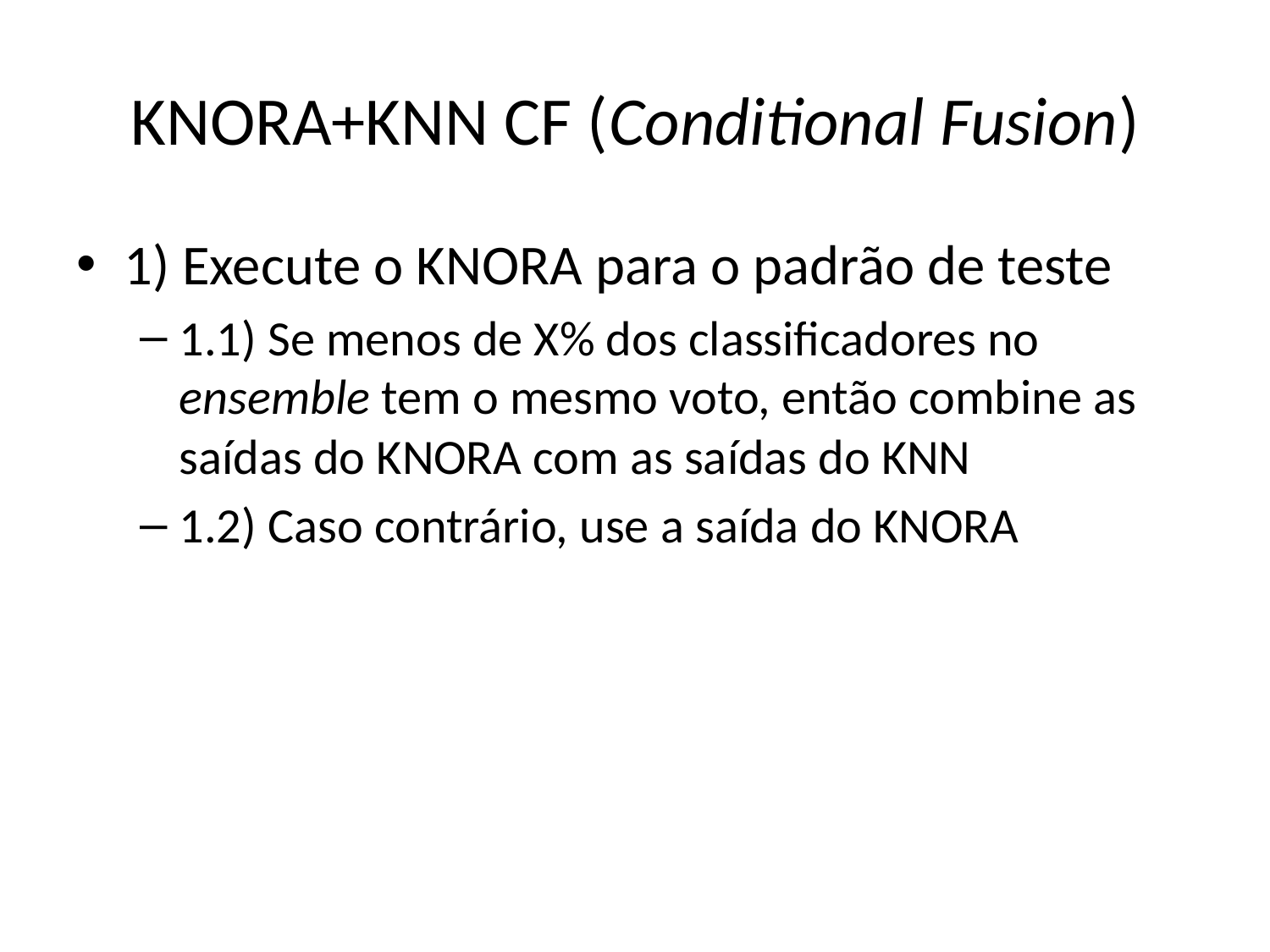

# KNORA+KNN CF (Conditional Fusion)
1) Execute o KNORA para o padrão de teste
1.1) Se menos de X% dos classificadores no ensemble tem o mesmo voto, então combine as saídas do KNORA com as saídas do KNN
1.2) Caso contrário, use a saída do KNORA